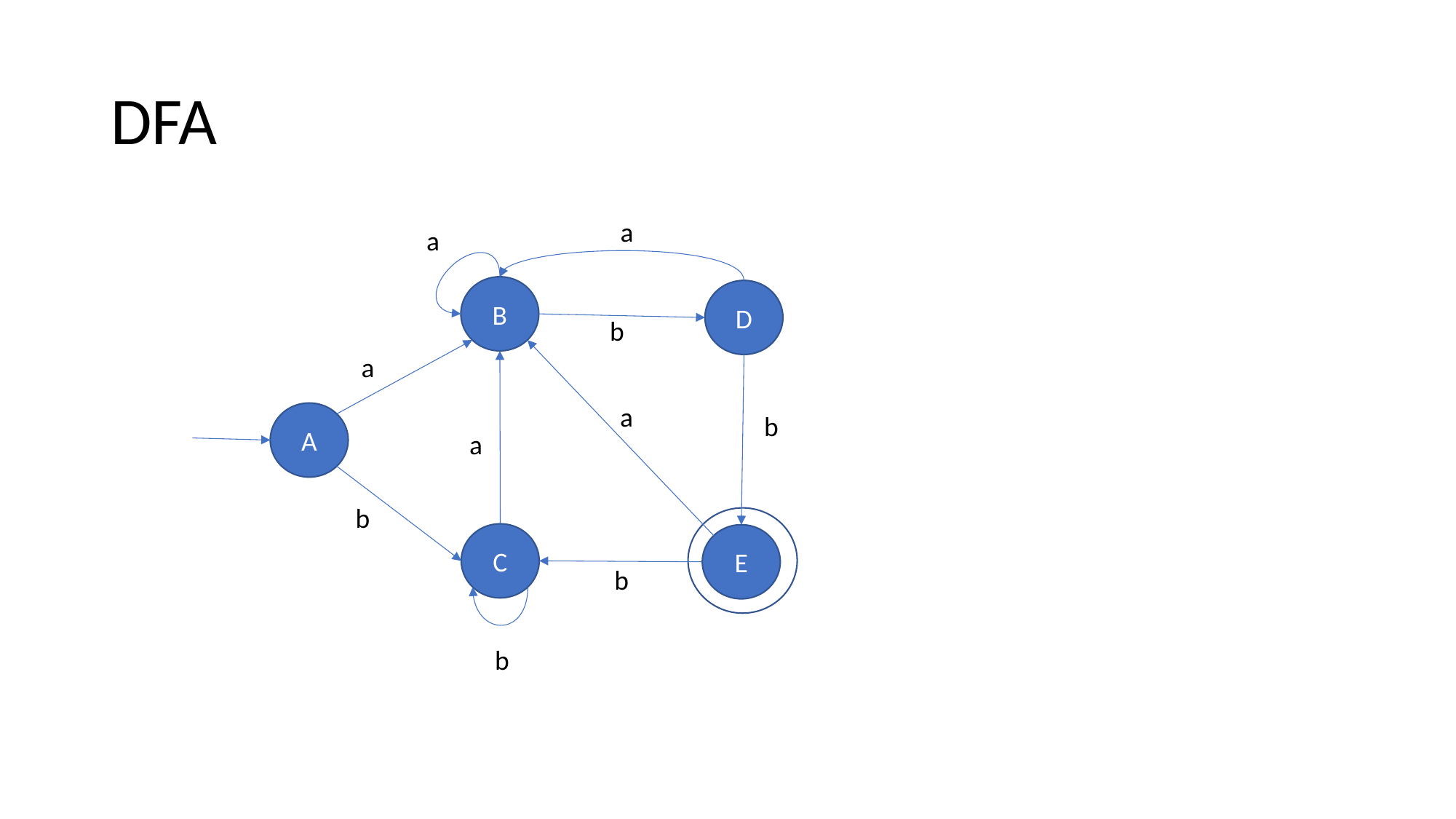

# DFA
a
a
B
D
b
a
a
A
b
a
b

C
E
b
b